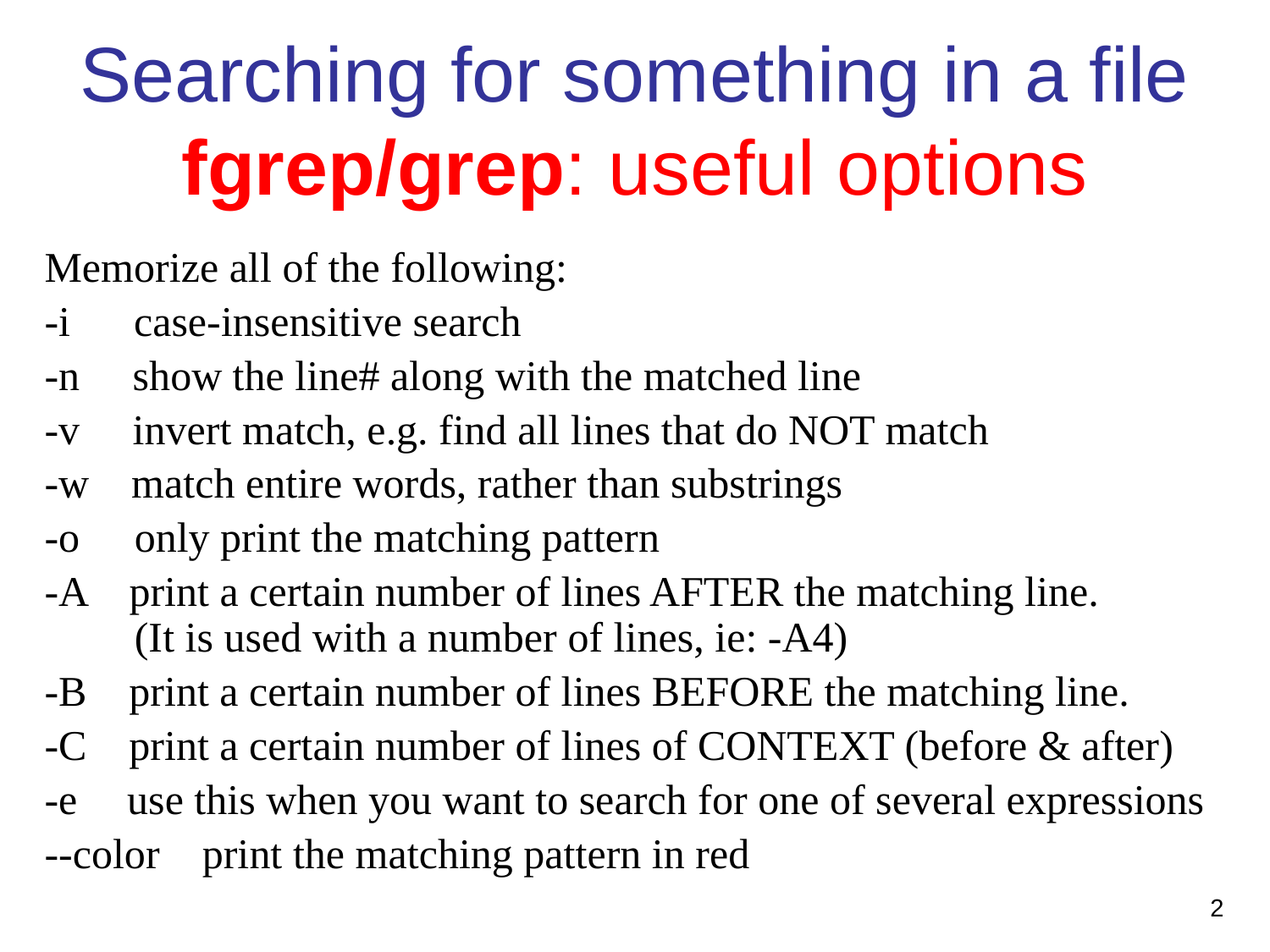

Searching for something in a file fgrep/grep: useful options

Memorize all of the following:
-i      case-insensitive search
-n     show the line# along with the matched line
-v     invert match, e.g. find all lines that do NOT match
-w    match entire words, rather than substrings
-o	    only print the matching pattern
-A    print a certain number of lines AFTER the matching line.
    (It is used with a number of lines, ie: -A4)
-B    print a certain number of lines BEFORE the matching line.
-C    print a certain number of lines of CONTEXT (before & after)
-e 	    use this when you want to search for one of several expressions
--color    print the matching pattern in red

2